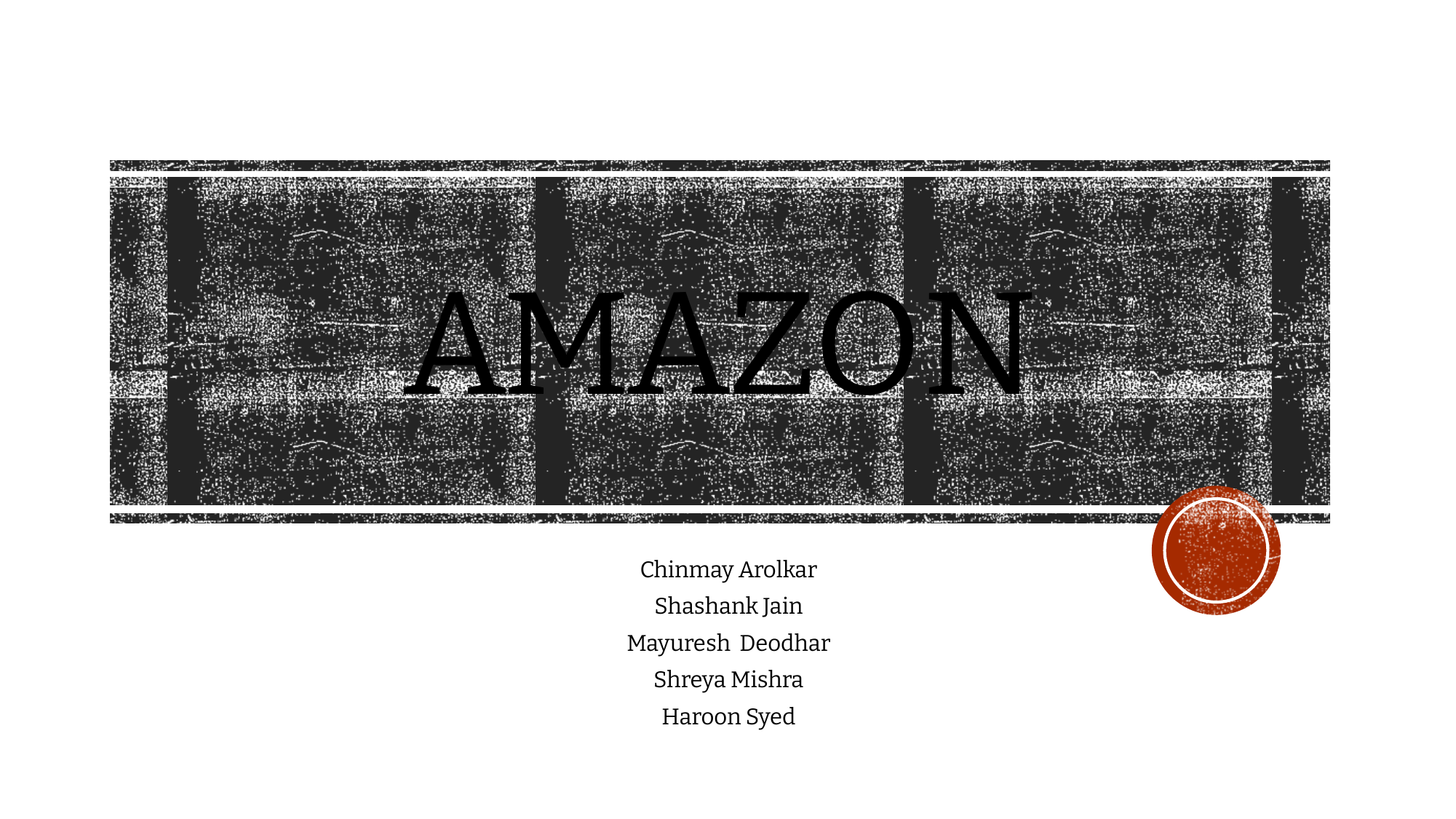

# Amazon
Chinmay Arolkar
Shashank Jain
Mayuresh  Deodhar
Shreya Mishra
Haroon Syed